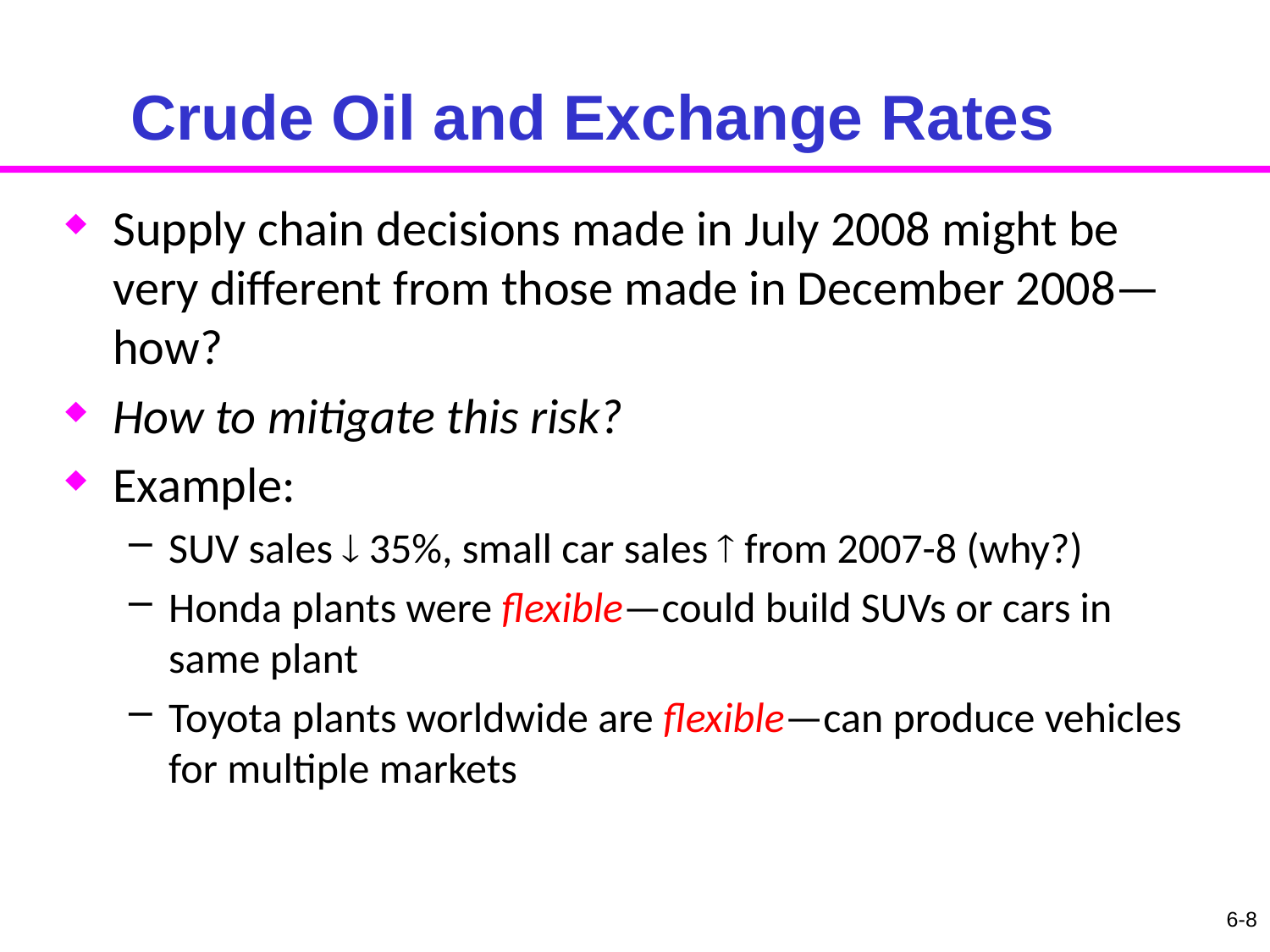

# Crude Oil and Exchange Rates
Supply chain decisions made in July 2008 might be very different from those made in December 2008—how?
How to mitigate this risk?
Example:
SUV sales ↓ 35%, small car sales ↑ from 2007-8 (why?)
Honda plants were flexible—could build SUVs or cars in same plant
Toyota plants worldwide are flexible—can produce vehicles for multiple markets

6-8